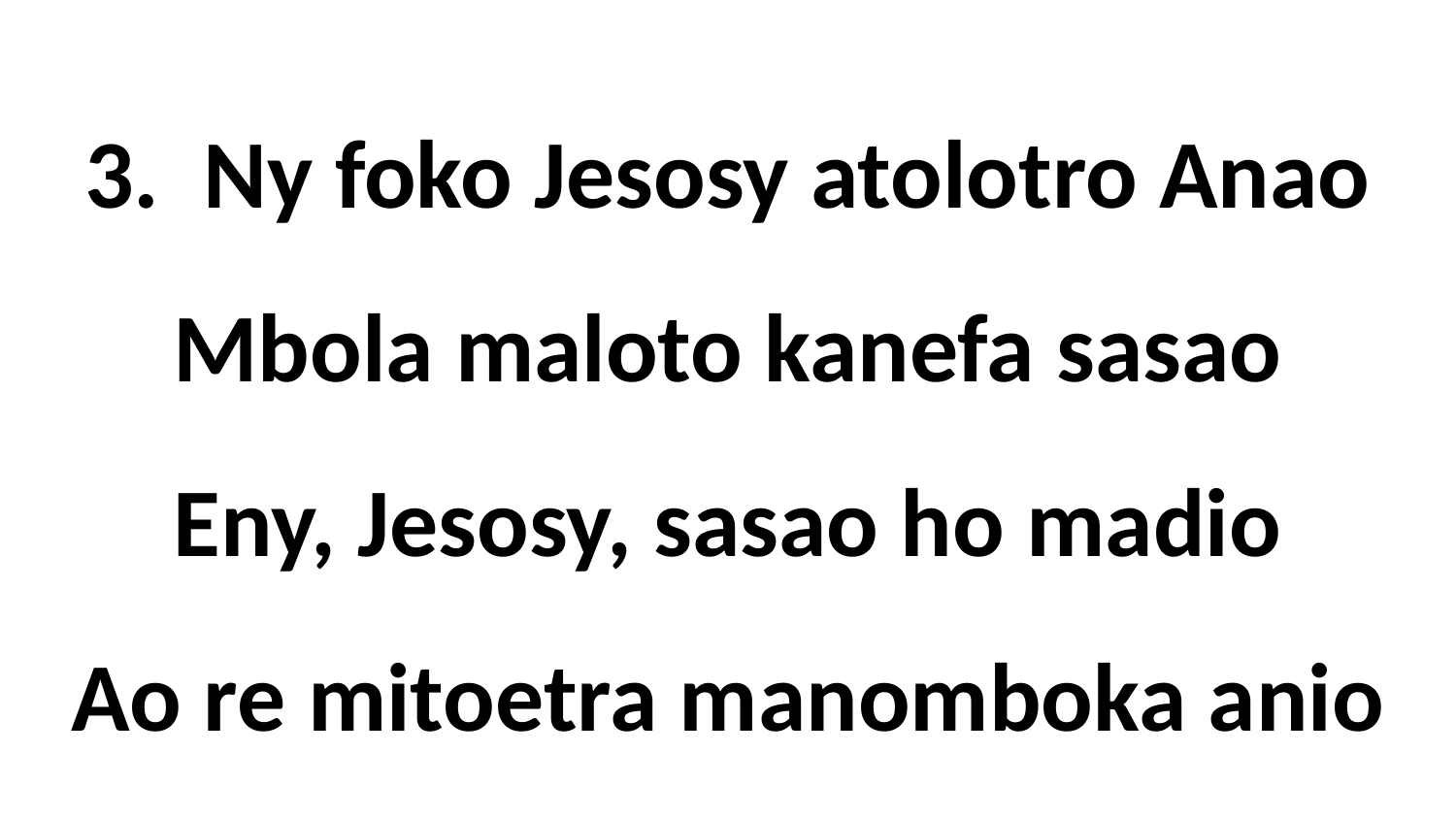

3.  Ny foko Jesosy atolotro Anao
Mbola maloto kanefa sasao
Eny, Jesosy, sasao ho madio
Ao re mitoetra manomboka anio